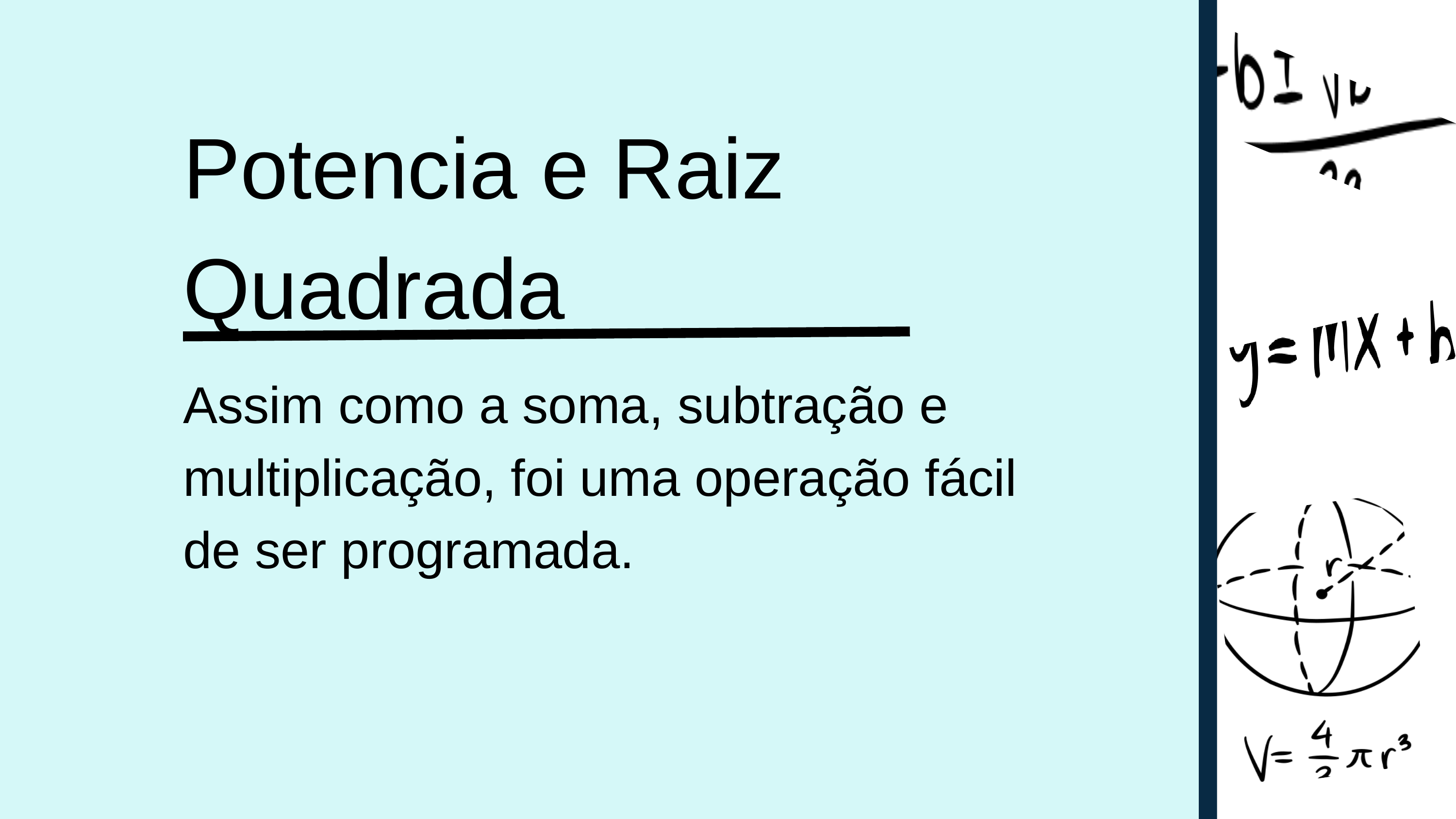

Potencia e Raiz
Quadrada

Assim como a soma, subtração e multiplicação, foi uma operação fácil de ser programada.